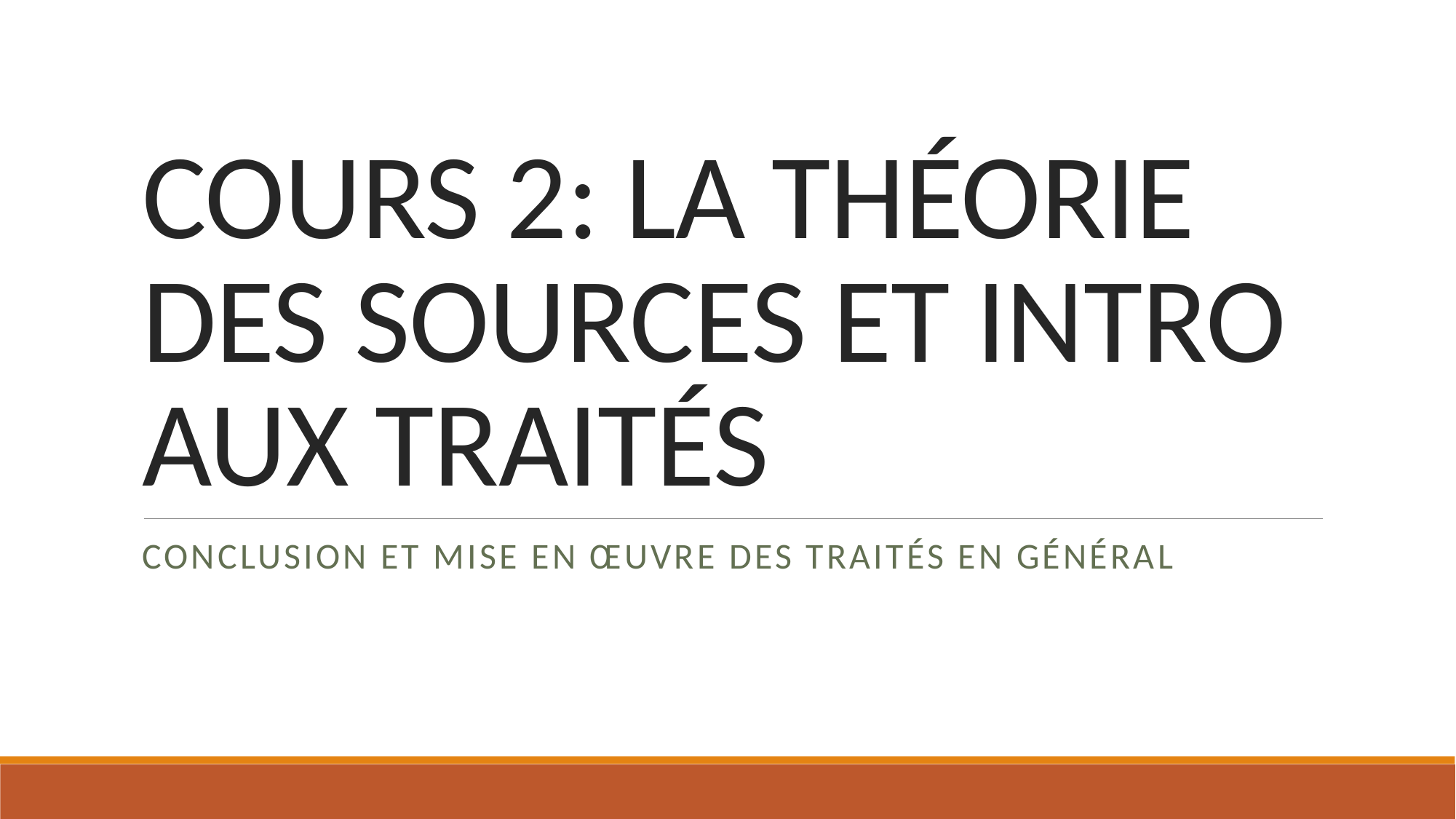

# COURS 2: LA THÉORIE DES SOURCES ET INTRO AUX TRAITÉS
Conclusion et mise en œuvre des traités en général